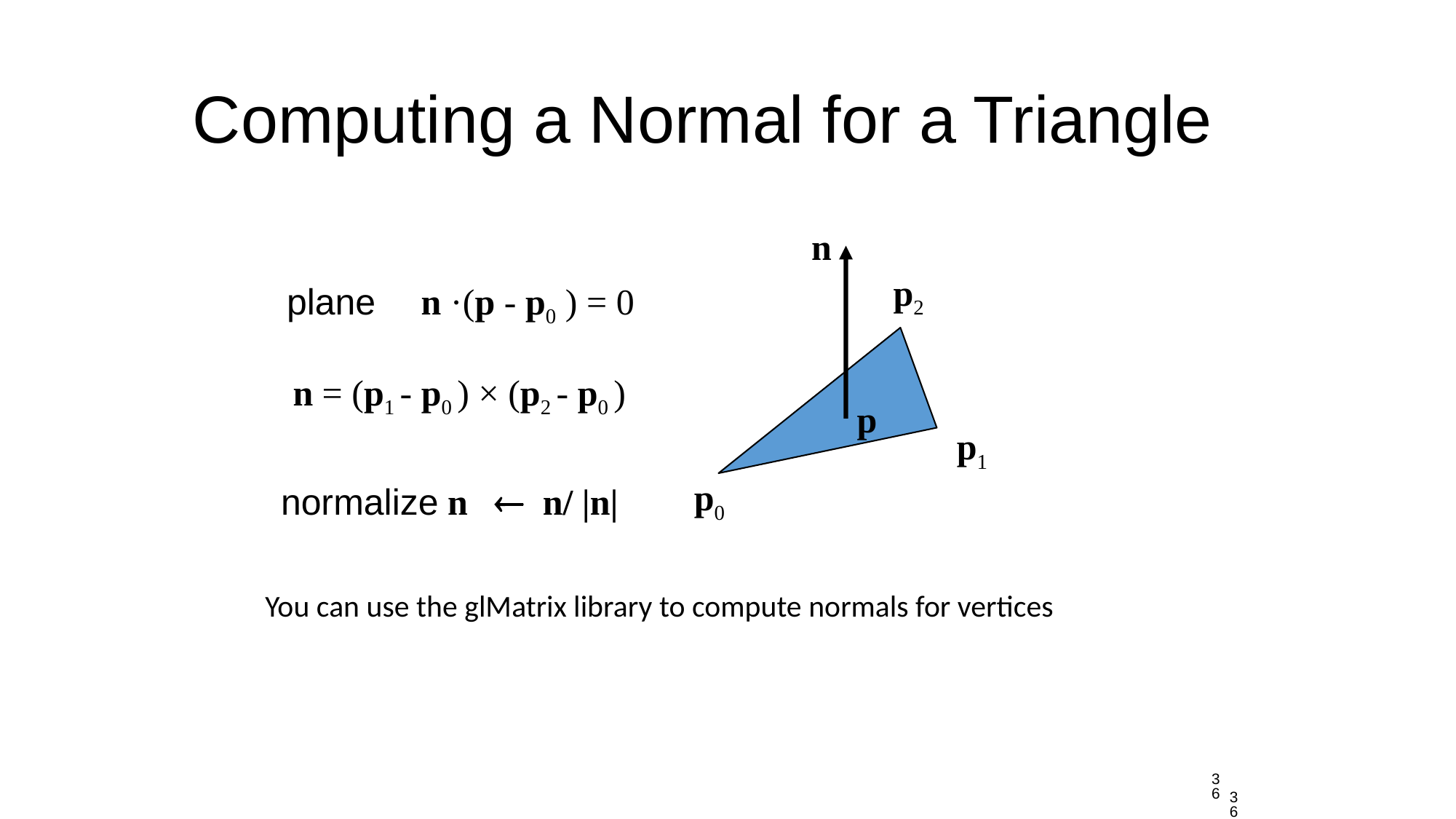

# Computing a Normal for a Triangle
n

p2
plane     n ·(p - p0 ) = 0

n = (p1 - p0 ) × (p2 - p0 )

p
p1
p0
normalize n   ←  n/ |n|
You can use the glMatrix library to compute normals for vertices
36
36